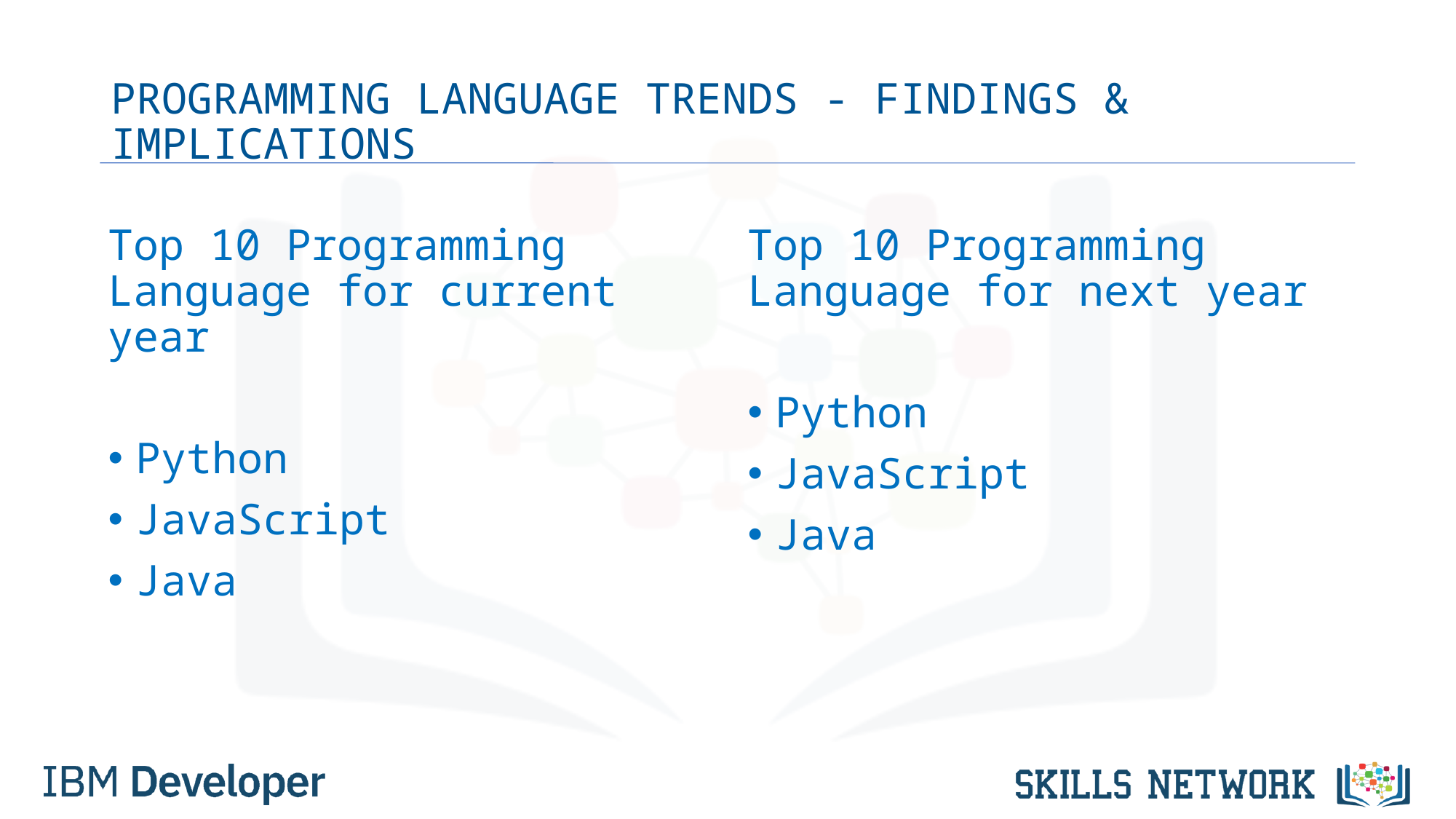

# PROGRAMMING LANGUAGE TRENDS - FINDINGS & IMPLICATIONS
Top 10 Programming Language for current year

Python
JavaScript
Java
Top 10 Programming Language for next year

Python
JavaScript
Java